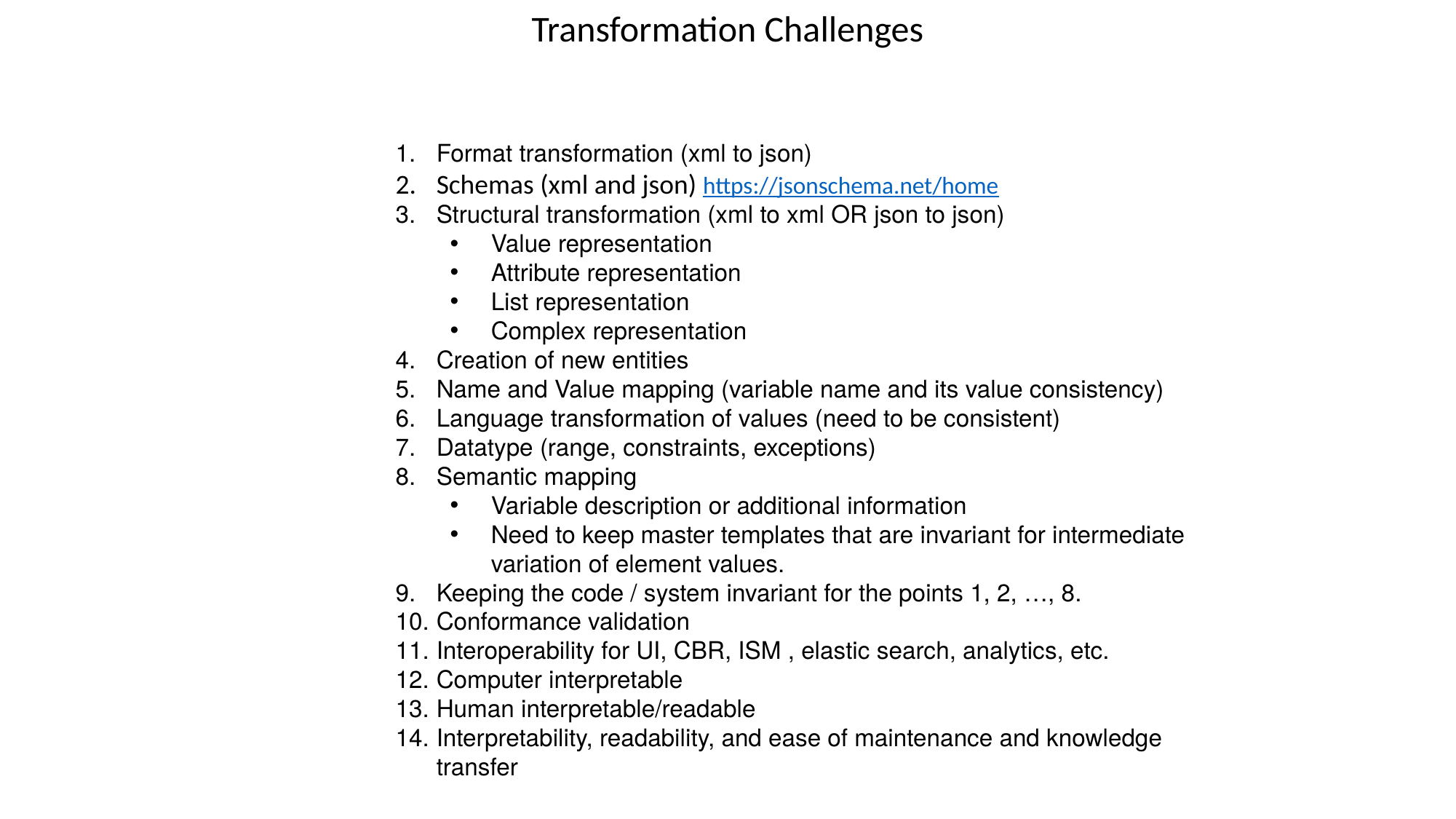

Transformation Challenges
Format transformation (xml to json)
Schemas (xml and json) https://jsonschema.net/home
Structural transformation (xml to xml OR json to json)
Value representation
Attribute representation
List representation
Complex representation
Creation of new entities
Name and Value mapping (variable name and its value consistency)
Language transformation of values (need to be consistent)
Datatype (range, constraints, exceptions)
Semantic mapping
Variable description or additional information
Need to keep master templates that are invariant for intermediate variation of element values.
Keeping the code / system invariant for the points 1, 2, …, 8.
Conformance validation
Interoperability for UI, CBR, ISM , elastic search, analytics, etc.
Computer interpretable
Human interpretable/readable
Interpretability, readability, and ease of maintenance and knowledge transfer